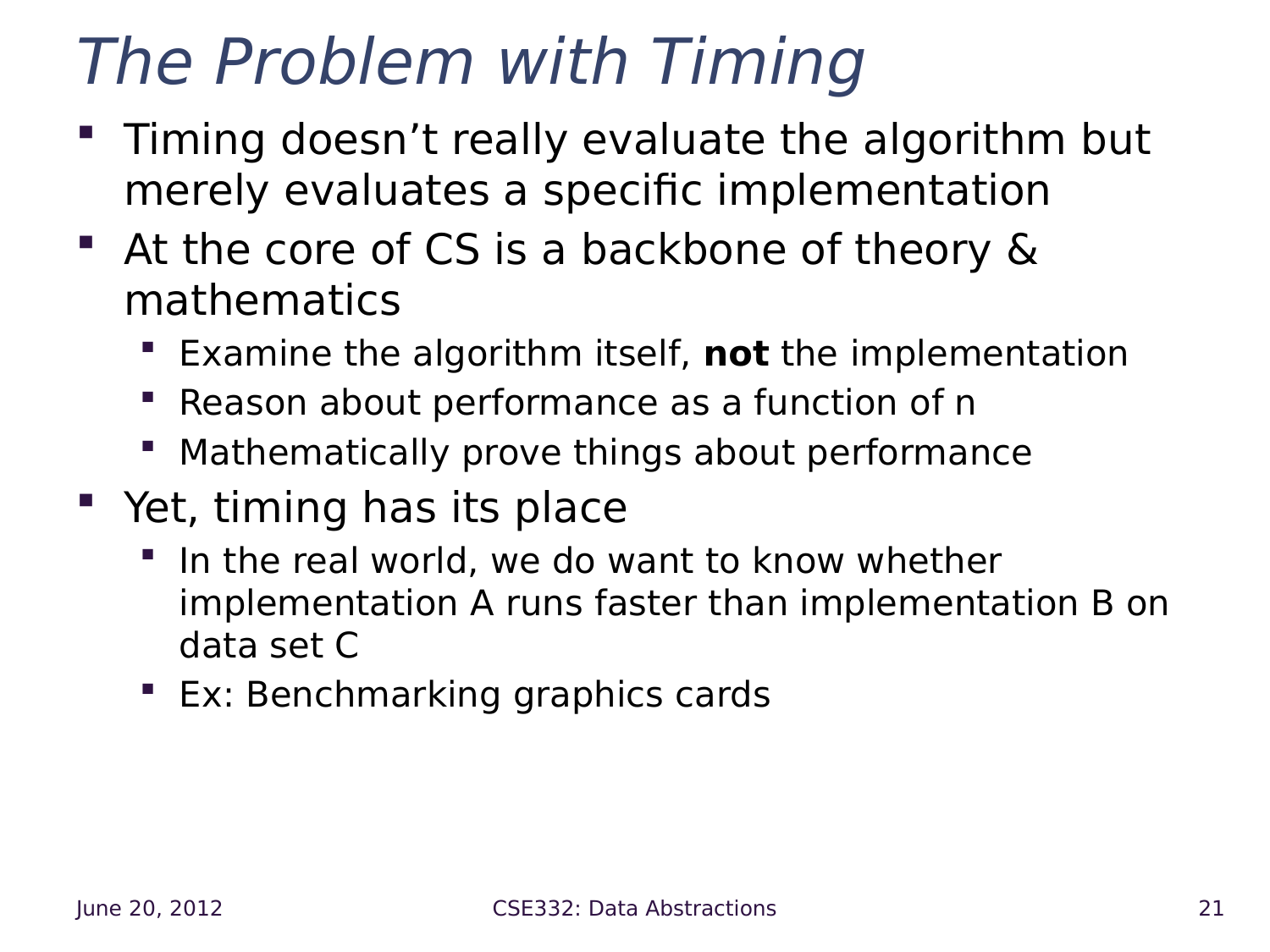

# The Problem with Timing
Timing doesn’t really evaluate the algorithm but merely evaluates a specific implementation
At the core of CS is a backbone of theory & mathematics
Examine the algorithm itself, not the implementation
Reason about performance as a function of n
Mathematically prove things about performance
Yet, timing has its place
In the real world, we do want to know whether implementation A runs faster than implementation B on data set C
Ex: Benchmarking graphics cards
June 20, 2012
CSE332: Data Abstractions
21